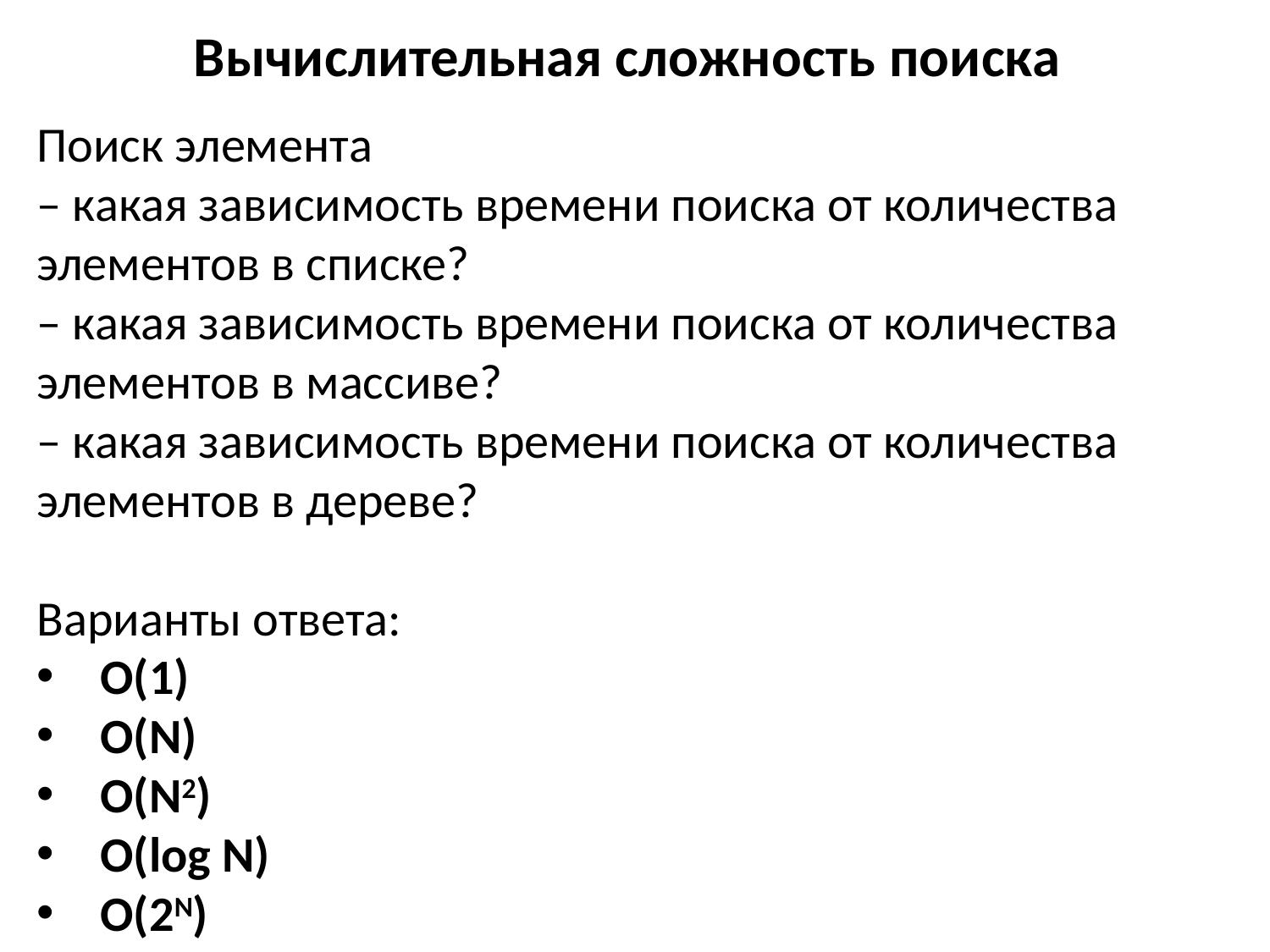

# Вычислительная сложность поиска
Поиск элемента
– какая зависимость времени поиска от количества элементов в списке?
– какая зависимость времени поиска от количества элементов в массиве?
– какая зависимость времени поиска от количества элементов в дереве?

Варианты ответа:
O(1)
O(N)
O(N2)
O(log N)
O(2N)